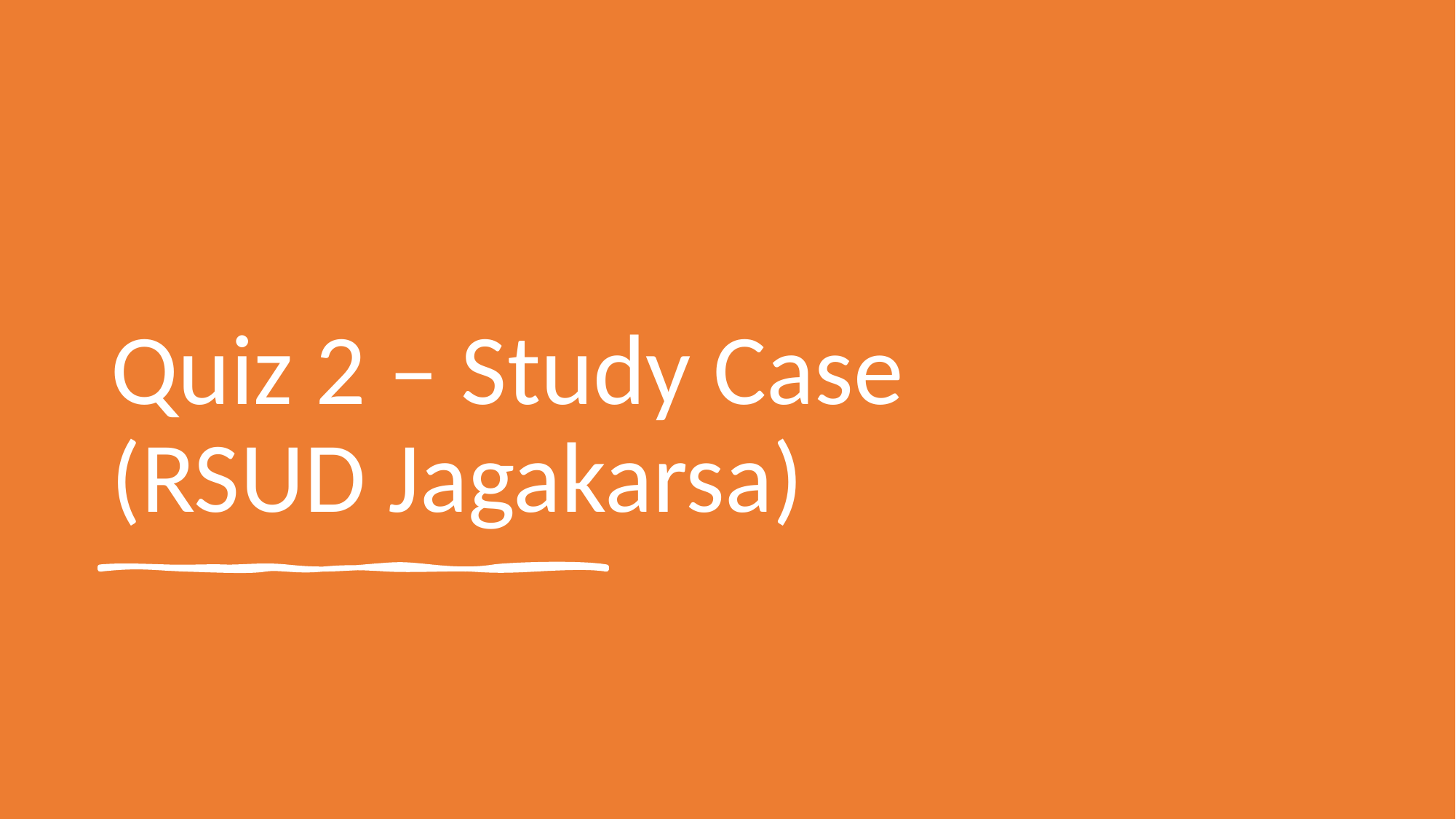

# Quiz 2 – Study Case (RSUD Jagakarsa)